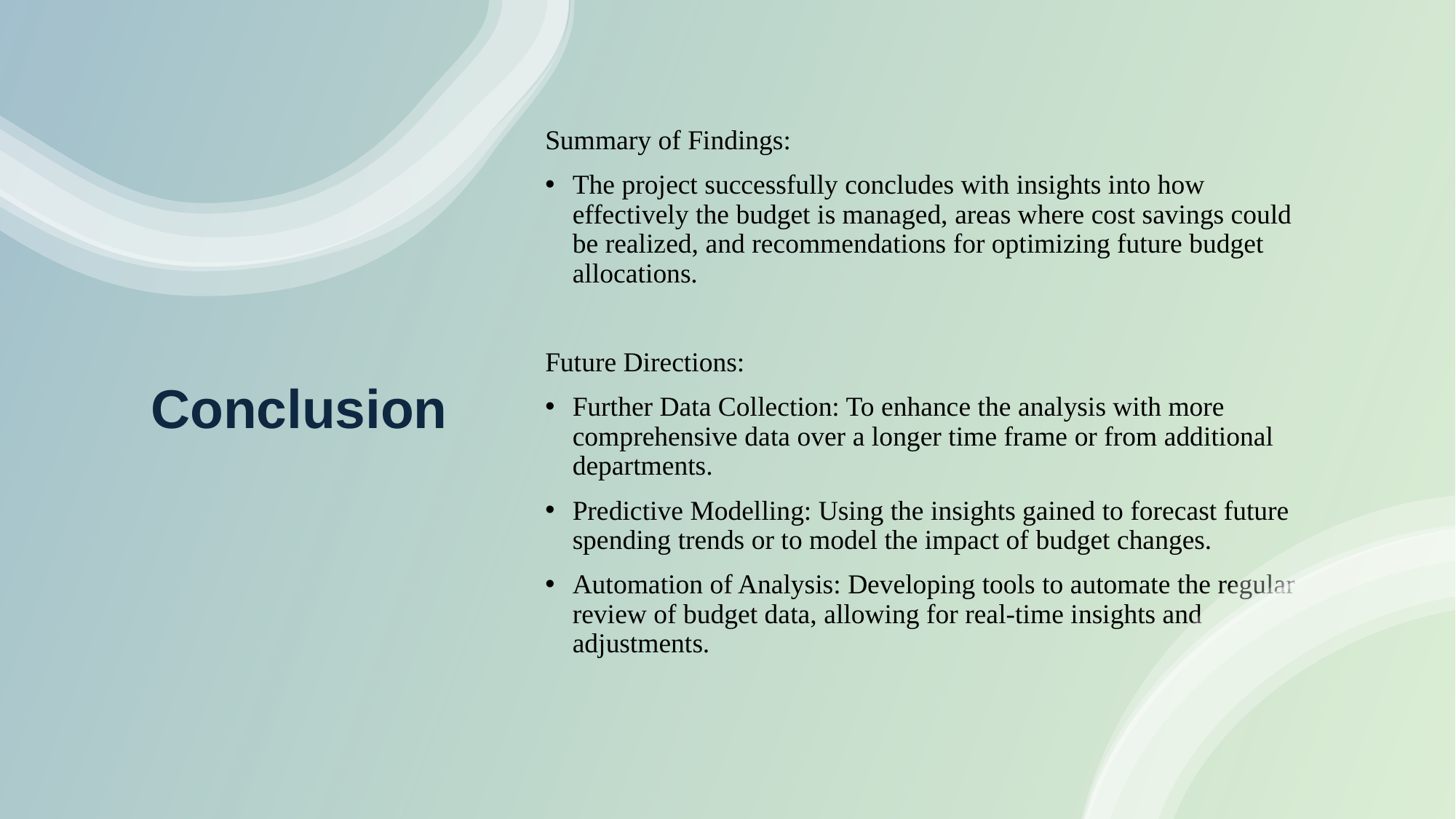

# Conclusion
Summary of Findings:
The project successfully concludes with insights into how effectively the budget is managed, areas where cost savings could be realized, and recommendations for optimizing future budget allocations.

Future Directions:
Further Data Collection: To enhance the analysis with more comprehensive data over a longer time frame or from additional departments.
Predictive Modelling: Using the insights gained to forecast future spending trends or to model the impact of budget changes.
Automation of Analysis: Developing tools to automate the regular review of budget data, allowing for real-time insights and adjustments.